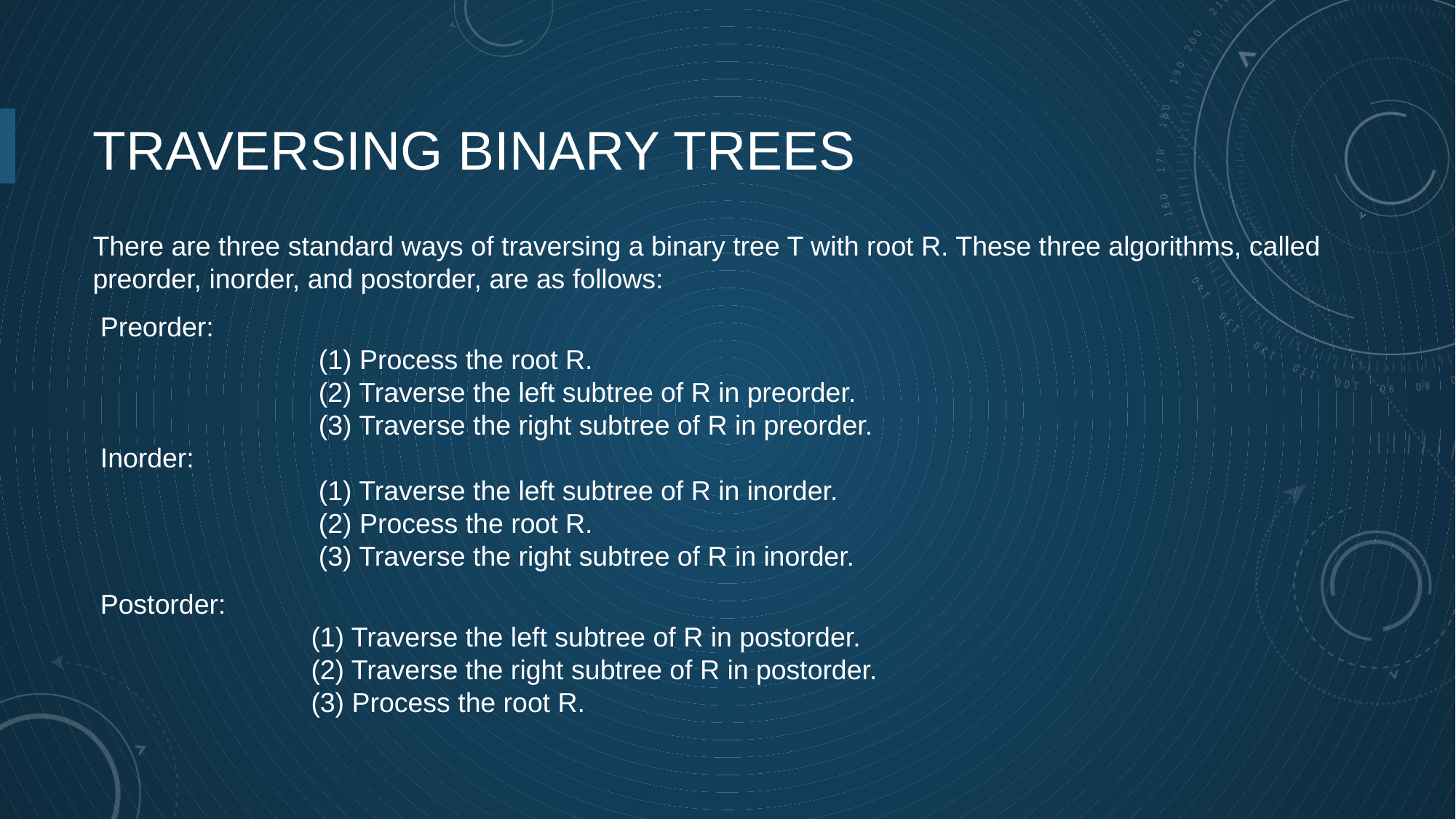

# TRAVERSING BINARY TREES
There are three standard ways of traversing a binary tree T with root R. These three algorithms, called preorder, inorder, and postorder, are as follows:
 Preorder:
		 (1) Process the root R.
		 (2) Traverse the left subtree of R in preorder.
		 (3) Traverse the right subtree of R in preorder.
 Inorder:
		 (1) Traverse the left subtree of R in inorder.
		 (2) Process the root R.
		 (3) Traverse the right subtree of R in inorder.
 Postorder:
		(1) Traverse the left subtree of R in postorder.
		(2) Traverse the right subtree of R in postorder.
		(3) Process the root R.